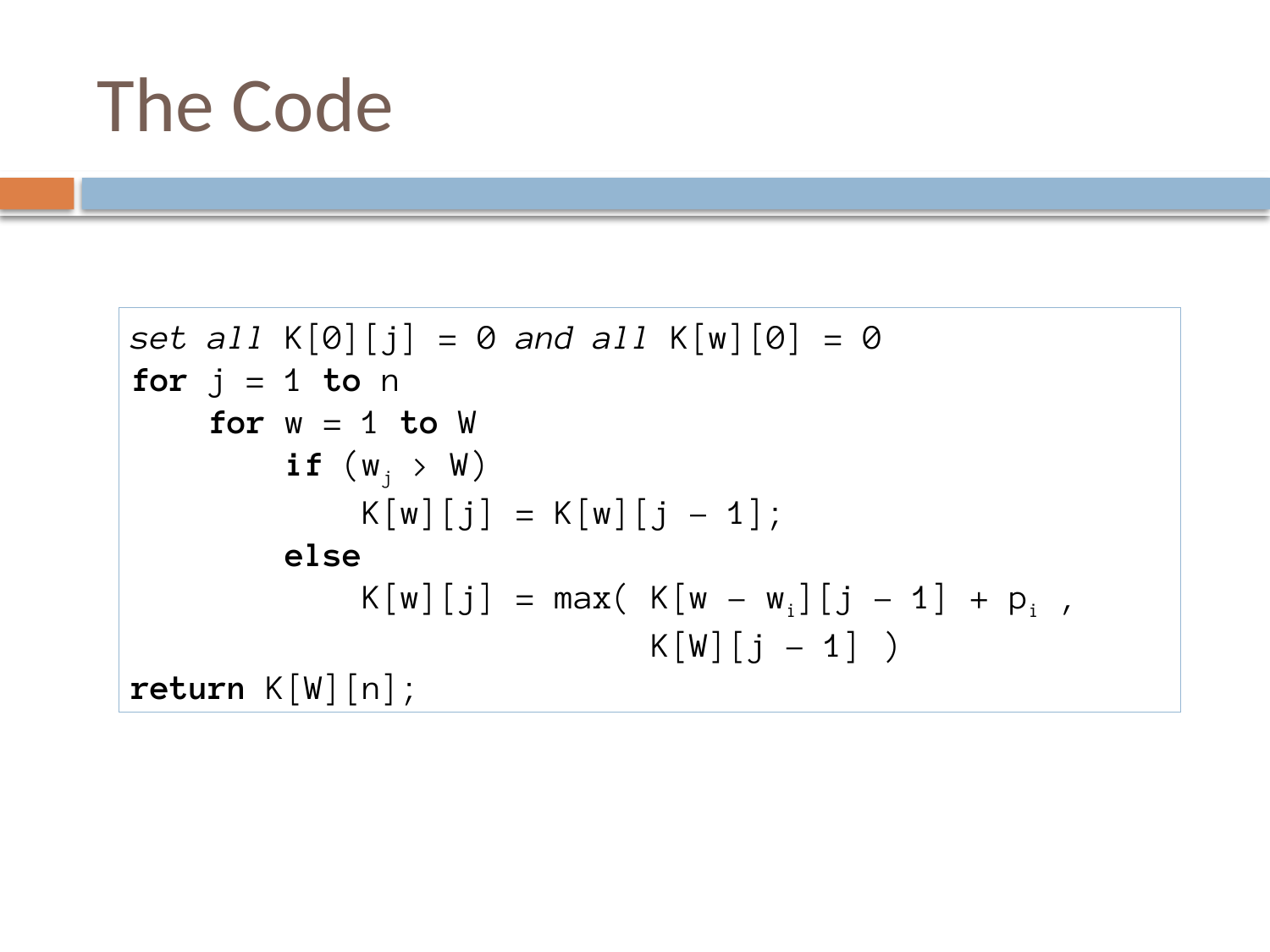

# The Code
set all K[0][j] = 0 and all K[w][0] = 0
for j = 1 to n
    for w = 1 to W
        if (wj > W)
            K[w][j] = K[w][j – 1];
        else
            K[w][j] = max( K[w – wi][j – 1] + pi ,
                           K[W][j – 1] )
return K[W][n];